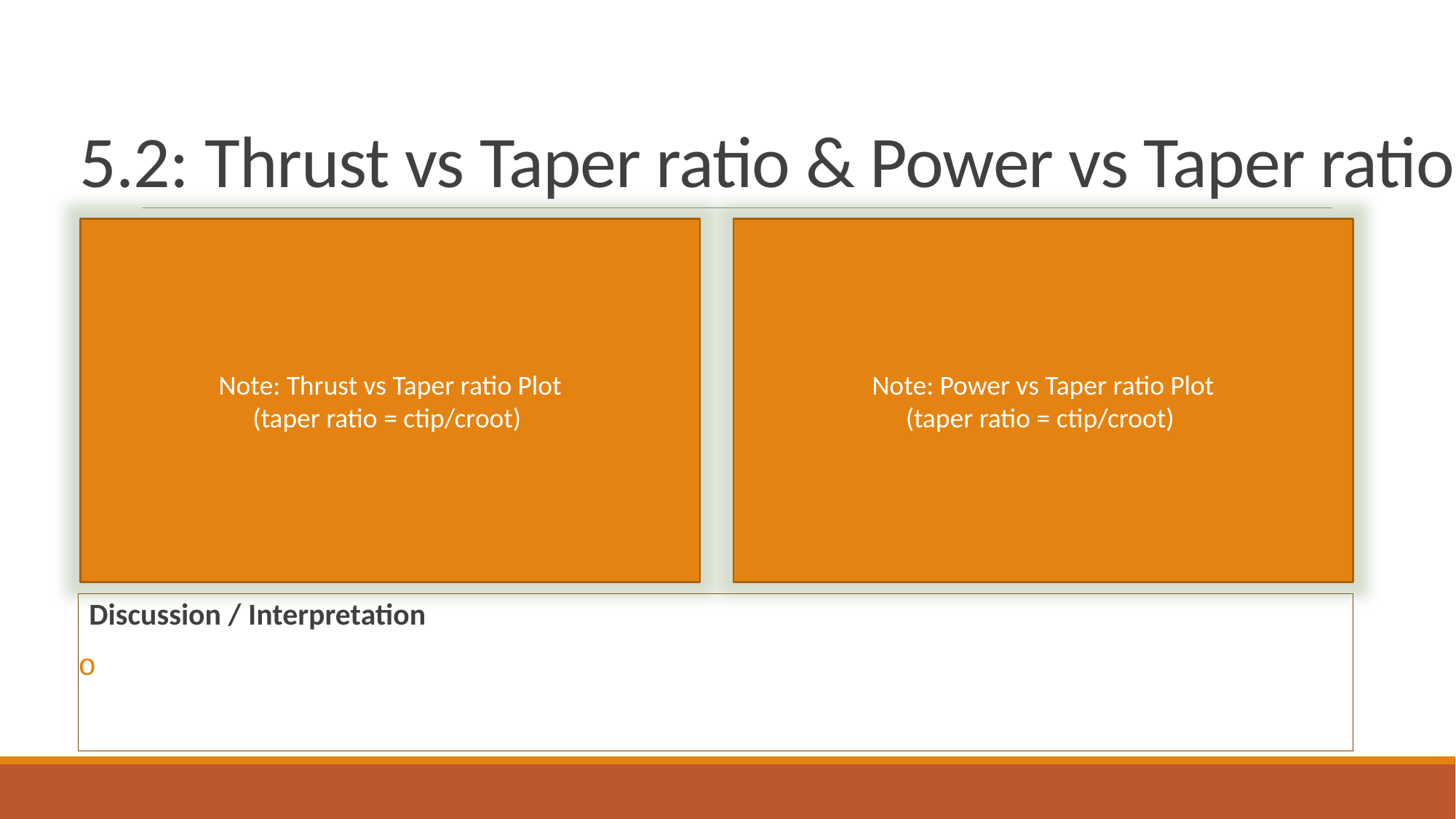

# 5.2: Thrust vs Taper ratio & Power vs Taper ratio
Note: Thrust vs Taper ratio Plot
(taper ratio = ctip/croot)
Note: Power vs Taper ratio Plot
(taper ratio = ctip/croot)
Discussion / Interpretation